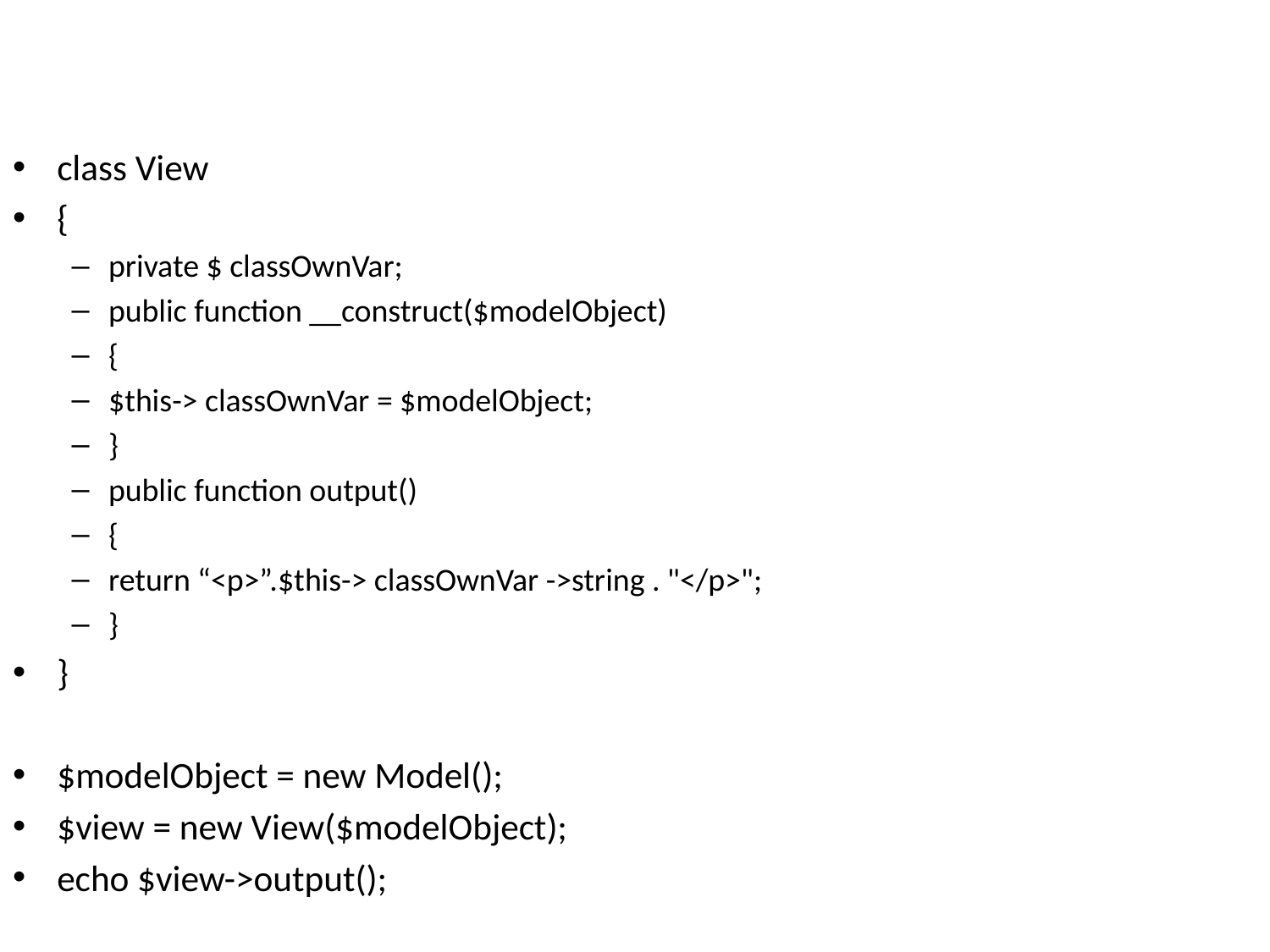

#
class View
{
private $ classOwnVar;
public function __construct($modelObject)
{
$this-> classOwnVar = $modelObject;
}
public function output()
{
return “<p>”.$this-> classOwnVar ->string . "</p>";
}
}

$modelObject = new Model();
$view = new View($modelObject);
echo $view->output();